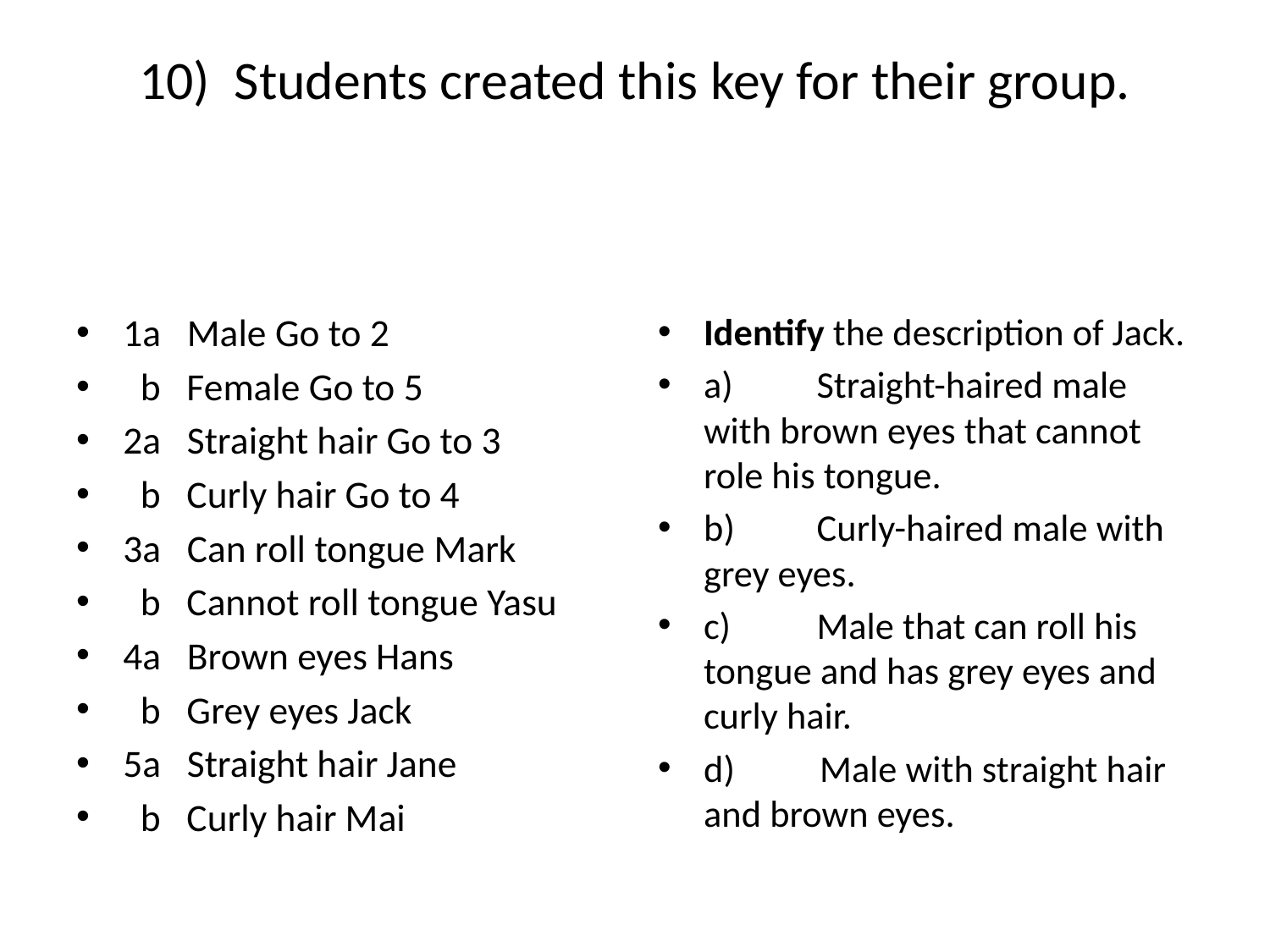

# 10)  Students created this key for their group.
1a   Male Go to 2
  b   Female Go to 5
2a   Straight hair Go to 3
  b   Curly hair Go to 4
3a   Can roll tongue Mark
  b   Cannot roll tongue Yasu
4a   Brown eyes Hans
  b   Grey eyes Jack
5a   Straight hair Jane
  b   Curly hair Mai

Identify the description of Jack.
a)	Straight-haired male with brown eyes that cannot role his tongue.
b)	Curly-haired male with grey eyes.
c)	Male that can roll his tongue and has grey eyes and curly hair.
d)          Male with straight hair and brown eyes.